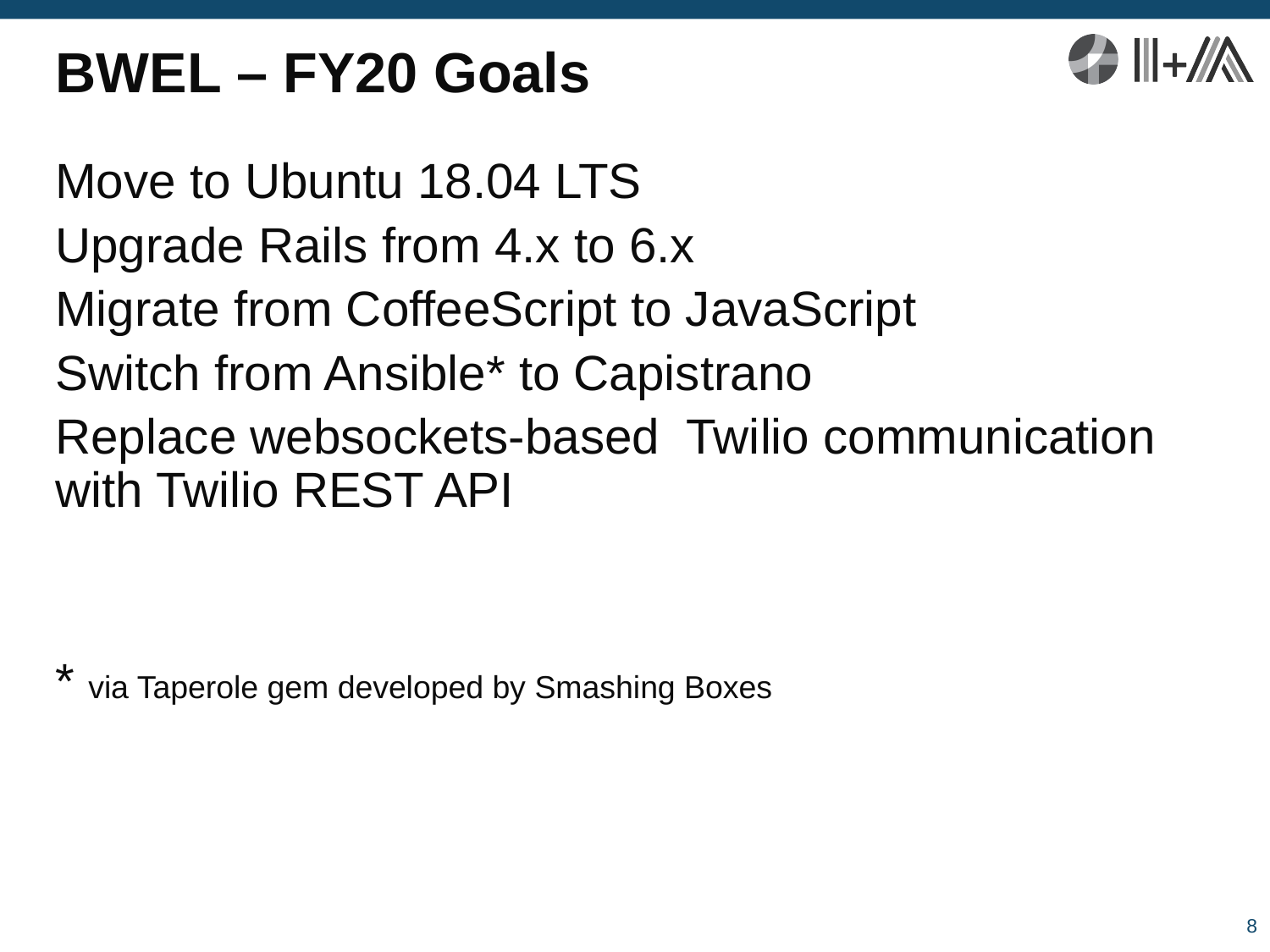

# BWEL – FY20 Goals
Move to Ubuntu 18.04 LTS
Upgrade Rails from 4.x to 6.x
Migrate from CoffeeScript to JavaScript
Switch from Ansible* to Capistrano
Replace websockets-based  Twilio communication with Twilio REST API

* via Taperole gem developed by Smashing Boxes

8